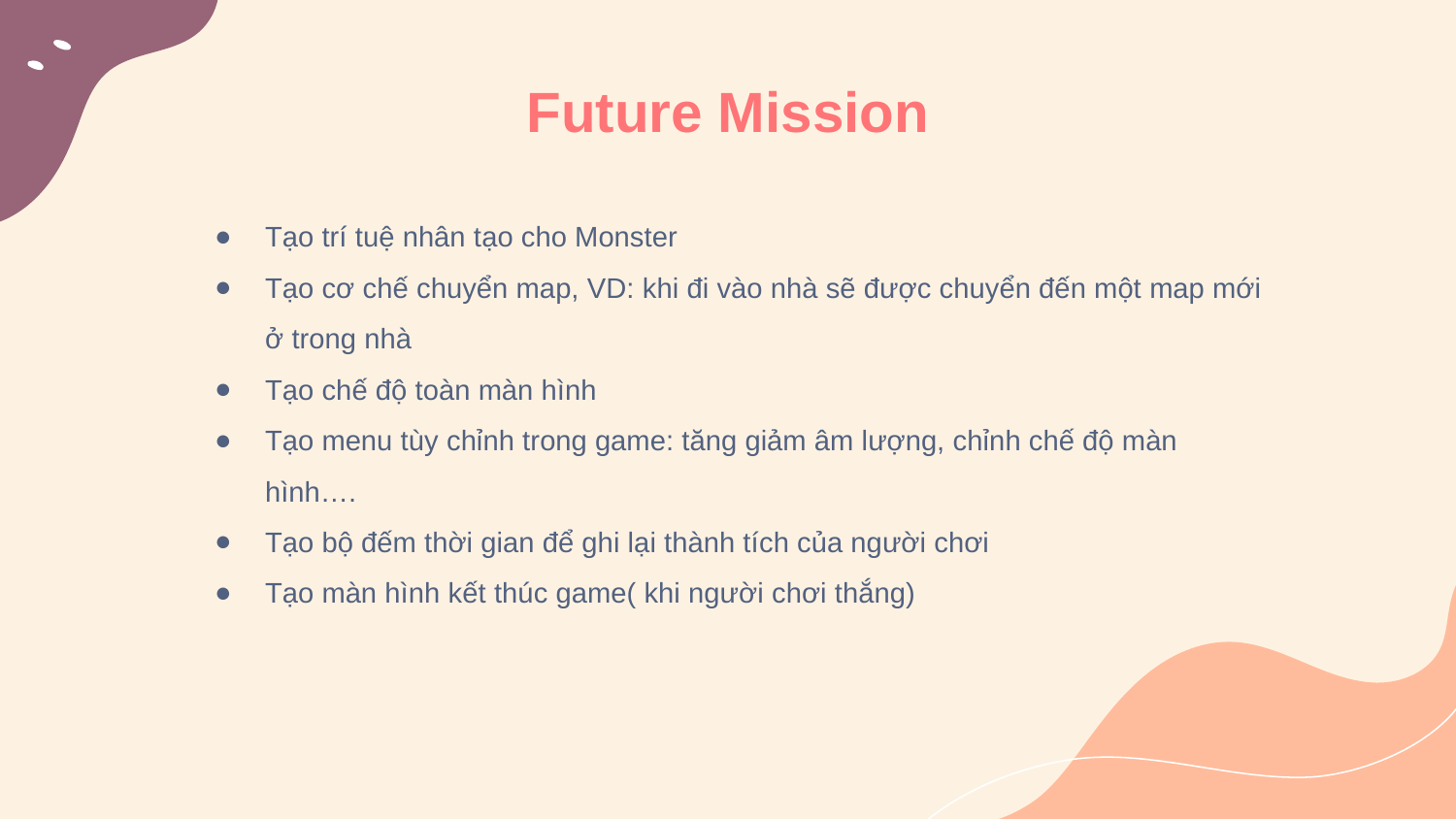

# Future Mission
Tạo trí tuệ nhân tạo cho Monster
Tạo cơ chế chuyển map, VD: khi đi vào nhà sẽ được chuyển đến một map mới ở trong nhà
Tạo chế độ toàn màn hình
Tạo menu tùy chỉnh trong game: tăng giảm âm lượng, chỉnh chế độ màn hình….
Tạo bộ đếm thời gian để ghi lại thành tích của người chơi
Tạo màn hình kết thúc game( khi người chơi thắng)